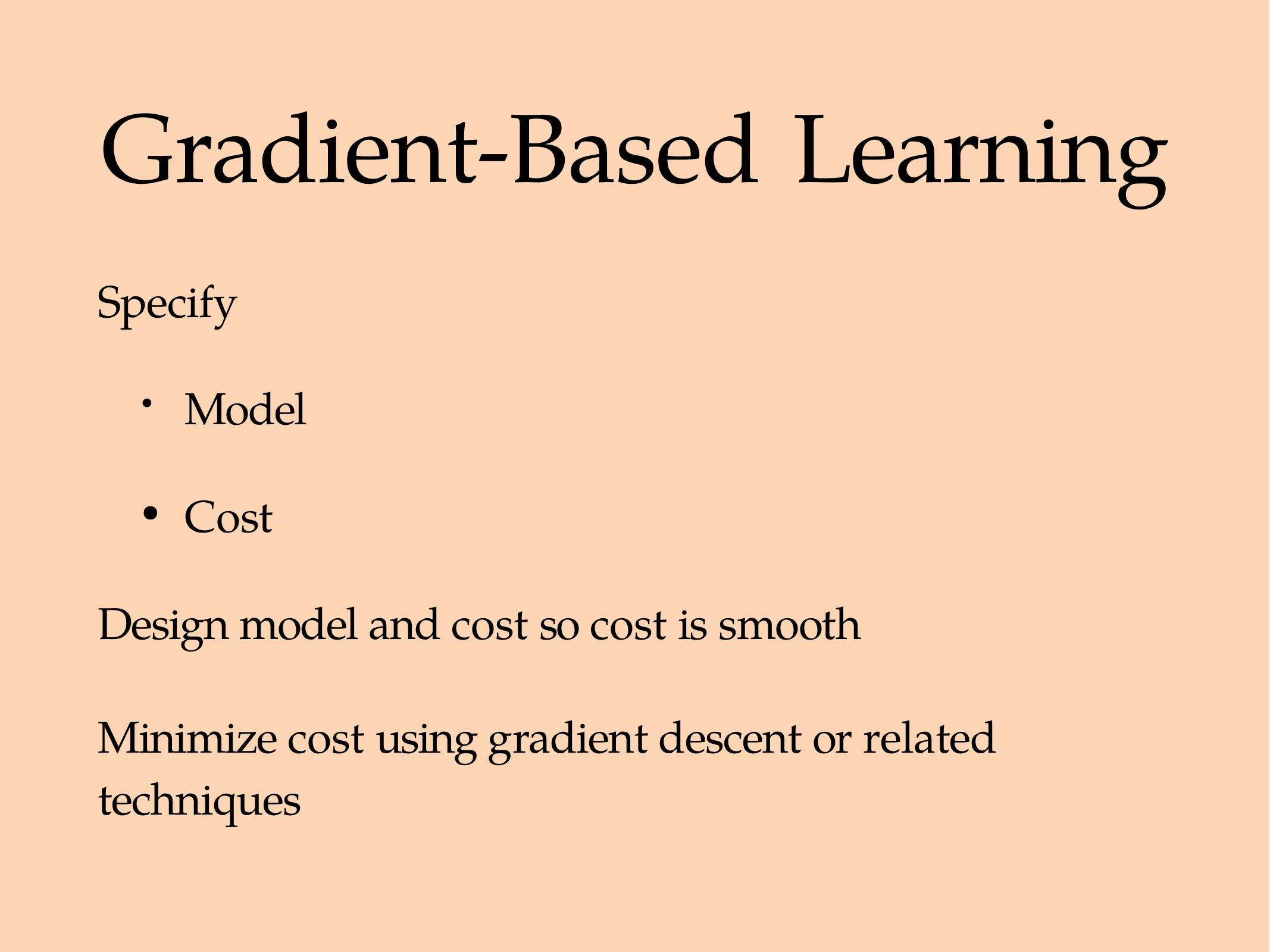

# Gradient-Based Learning
Specify

Model

Cost

Design model and cost so cost is smooth
Minimize cost using gradient descent or related  techniques